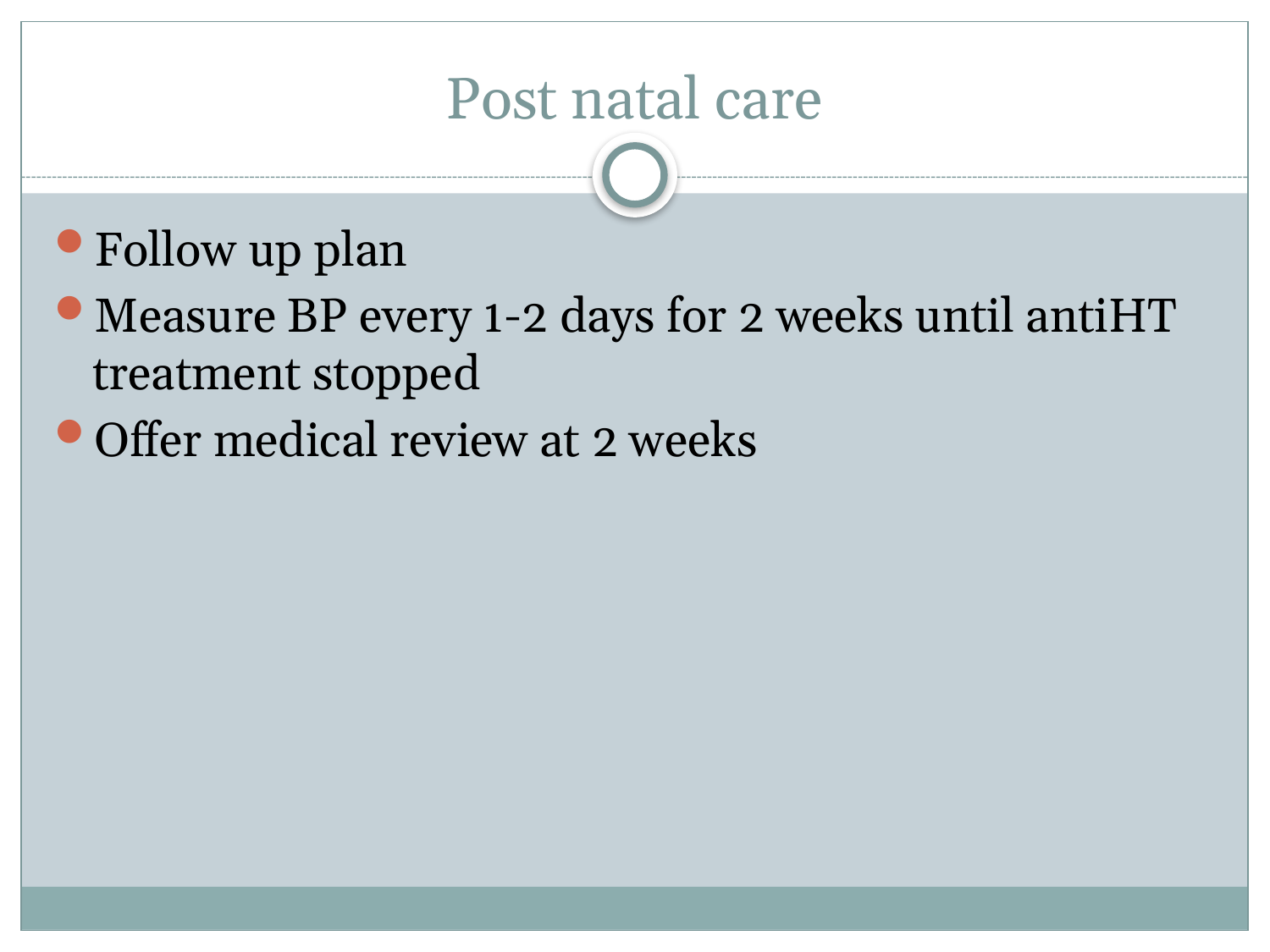

# Post natal care
Follow up plan
Measure BP every 1-2 days for 2 weeks until antiHT treatment stopped
Offer medical review at 2 weeks